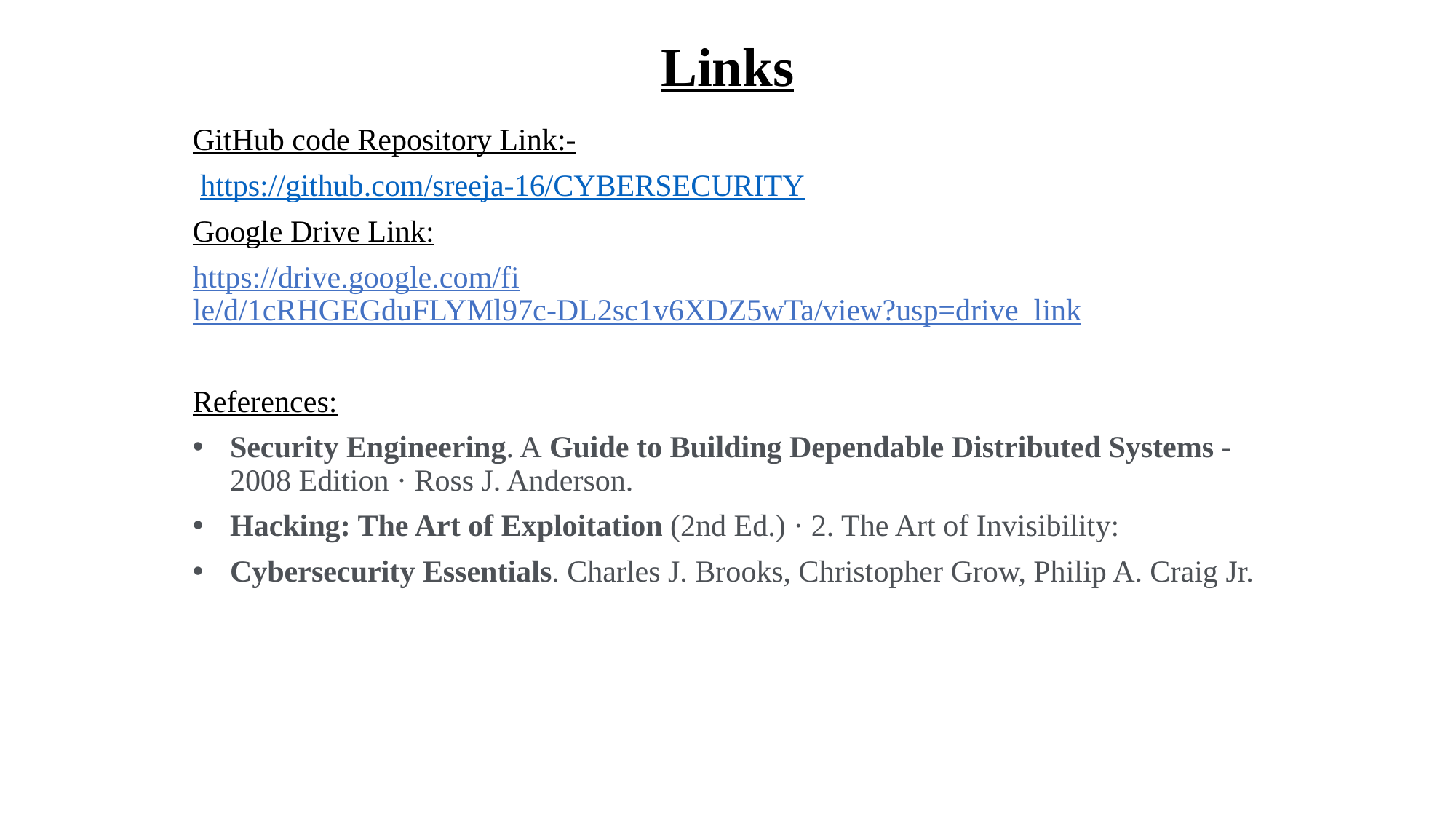

# Links
GitHub code Repository Link:-
 https://github.com/sreeja-16/CYBERSECURITY
Google Drive Link:
https://drive.google.com/file/d/1cRHGEGduFLYMl97c-DL2sc1v6XDZ5wTa/view?usp=drive_link

References:
Security Engineering. A Guide to Building Dependable Distributed Systems - 2008 Edition · Ross J. Anderson.
Hacking: The Art of Exploitation (2nd Ed.) · 2. The Art of Invisibility:
Cybersecurity Essentials. Charles J. Brooks, Christopher Grow, Philip A. Craig Jr.